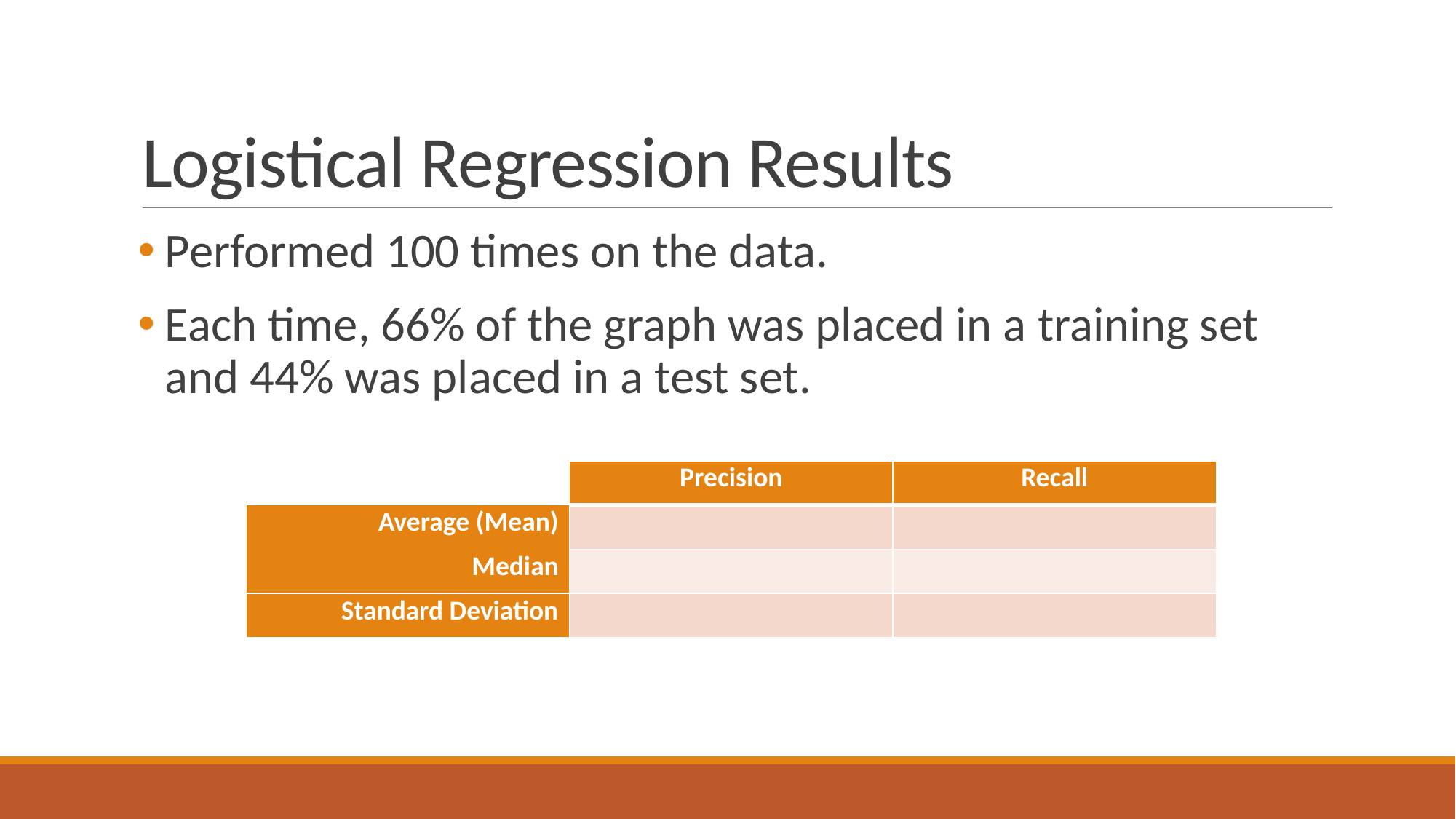

# Logistical Regression Results
Performed 100 times on the data.
Each time, 66% of the graph was placed in a training set and 44% was placed in a test set.
|  | Precision | Recall |
| --- | --- | --- |
| Average (Mean) |  |  |
| Median |  |  |
| Standard Deviation |  |  |